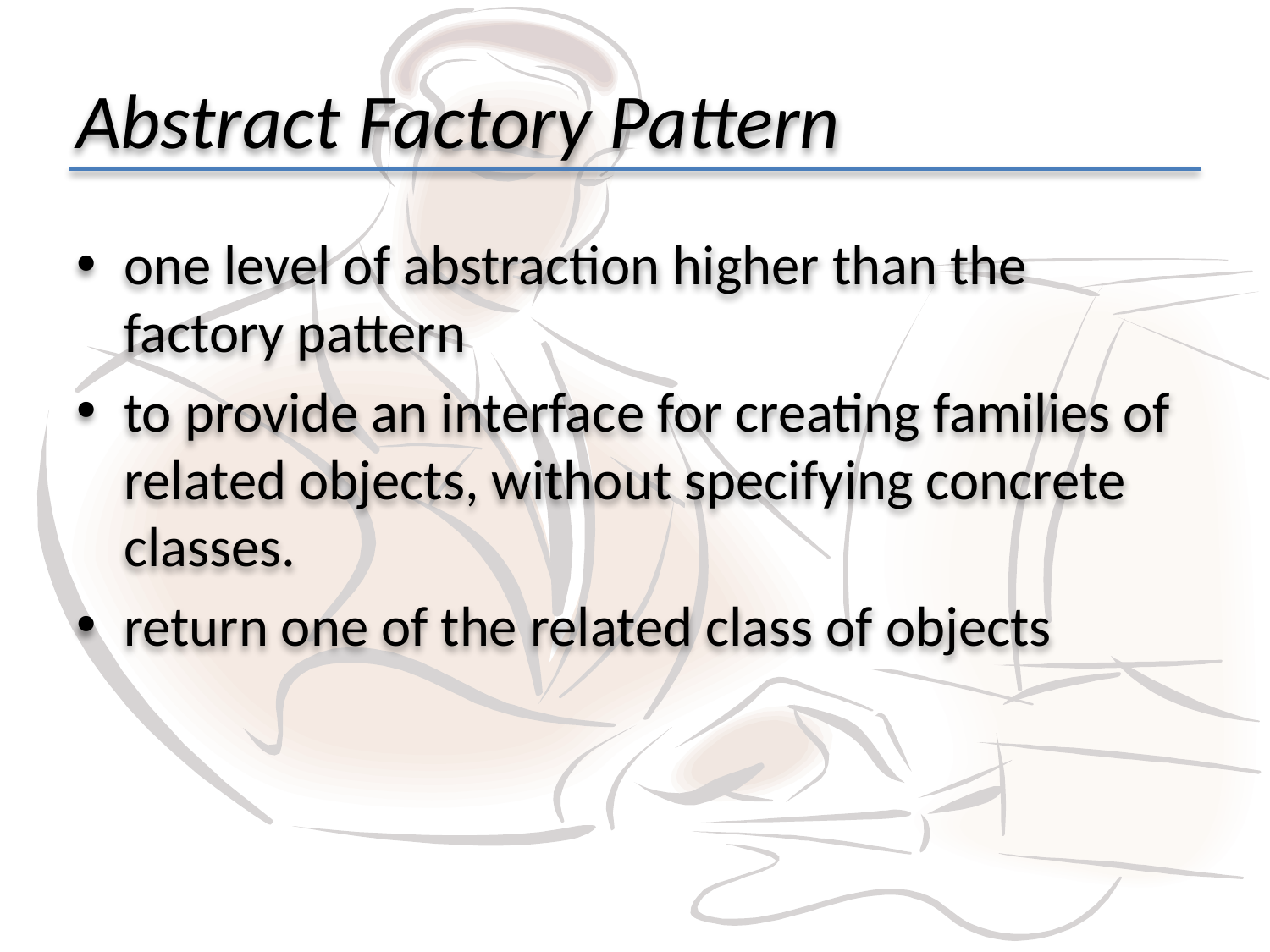

# Abstract Factory Pattern
one level of abstraction higher than the factory pattern
to provide an interface for creating families of related objects, without specifying concrete classes.
return one of the related class of objects